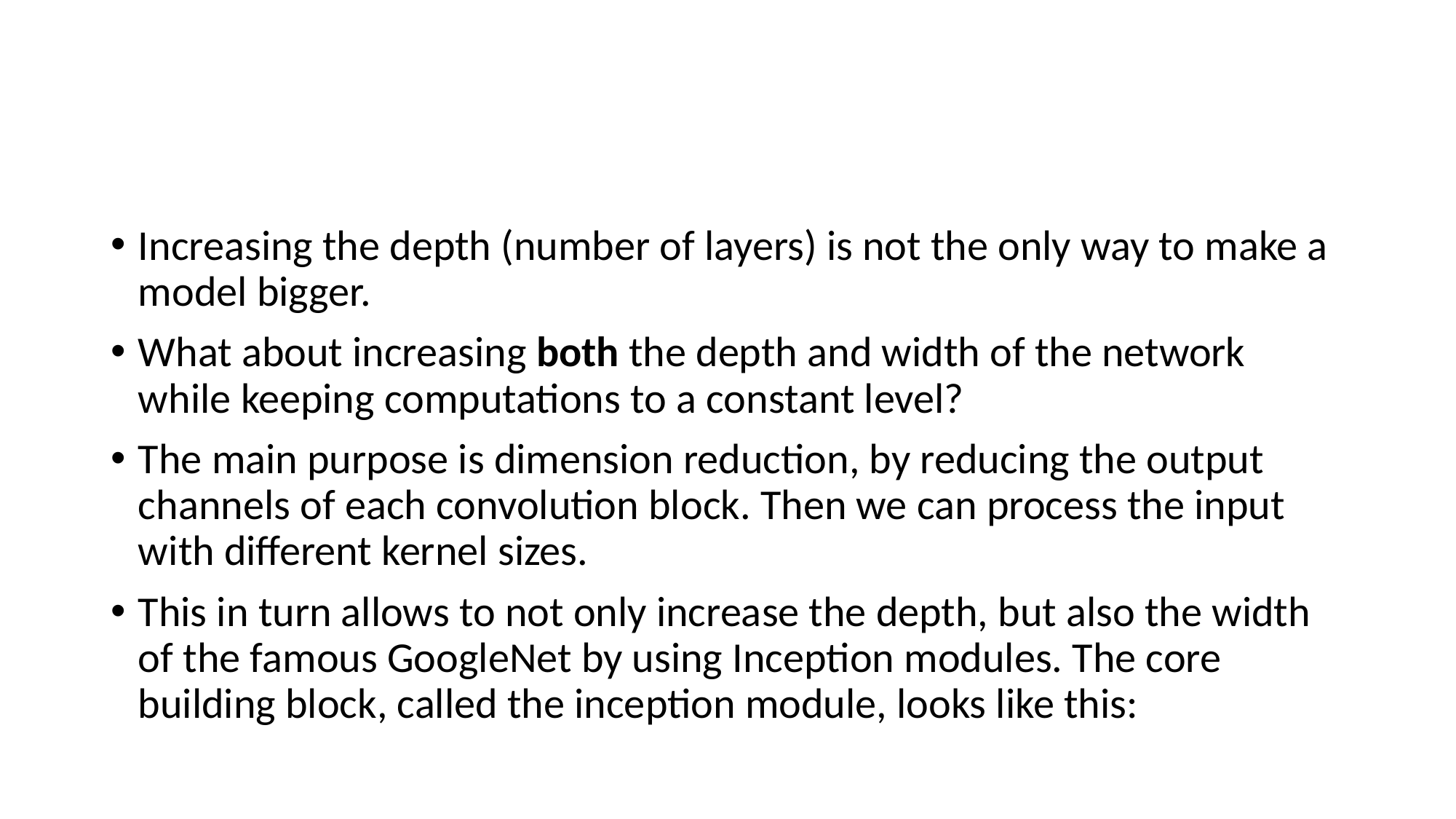

#
Increasing the depth (number of layers) is not the only way to make a model bigger.
What about increasing both the depth and width of the network while keeping computations to a constant level?
The main purpose is dimension reduction, by reducing the output channels of each convolution block. Then we can process the input with different kernel sizes.
This in turn allows to not only increase the depth, but also the width of the famous GoogleNet by using Inception modules. The core building block, called the inception module, looks like this: